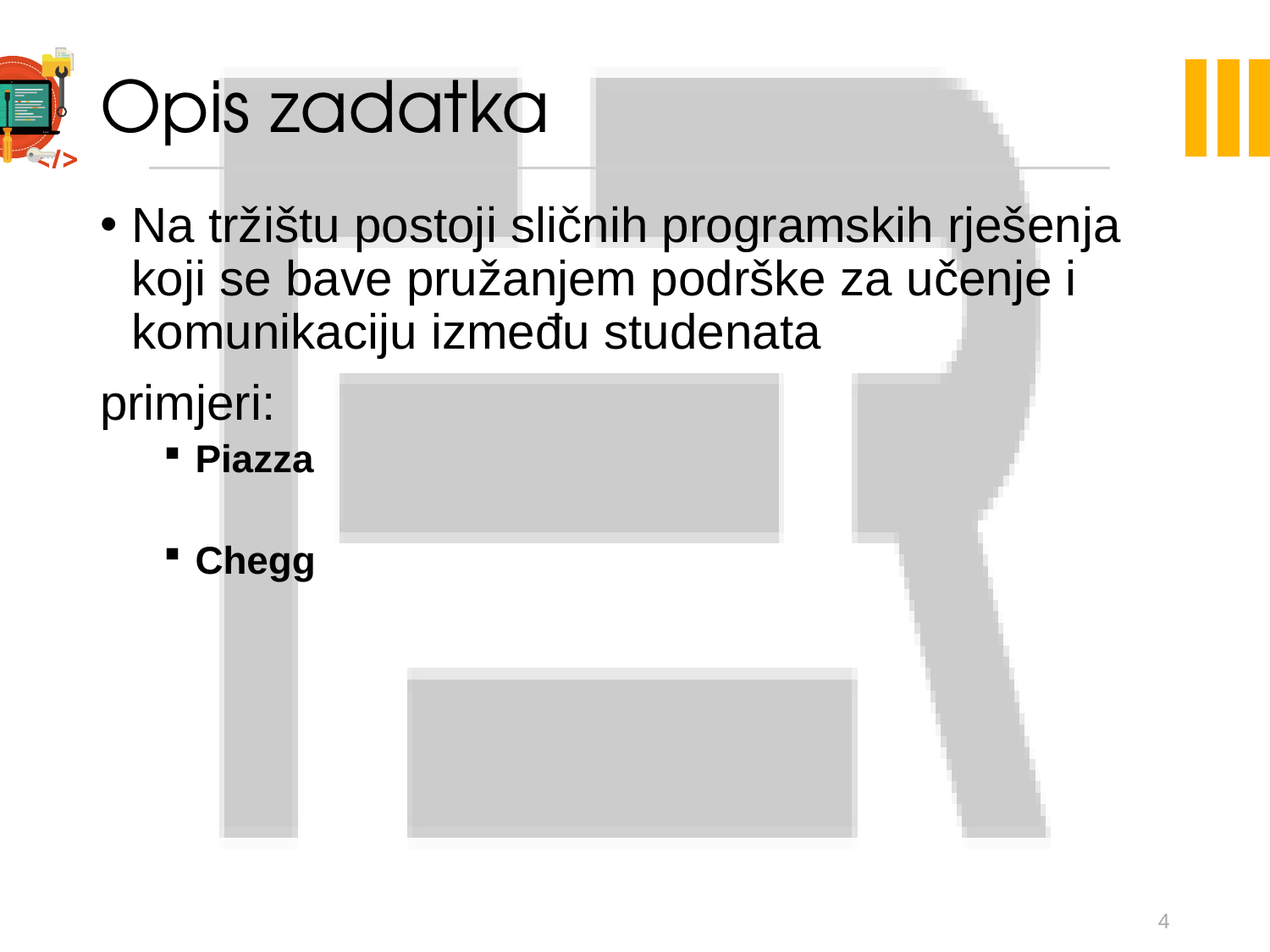

# Opis zadatka
Na tržištu postoji sličnih programskih rješenja koji se bave pružanjem podrške za učenje i komunikaciju između studenata
primjeri:
Piazza

Chegg

4